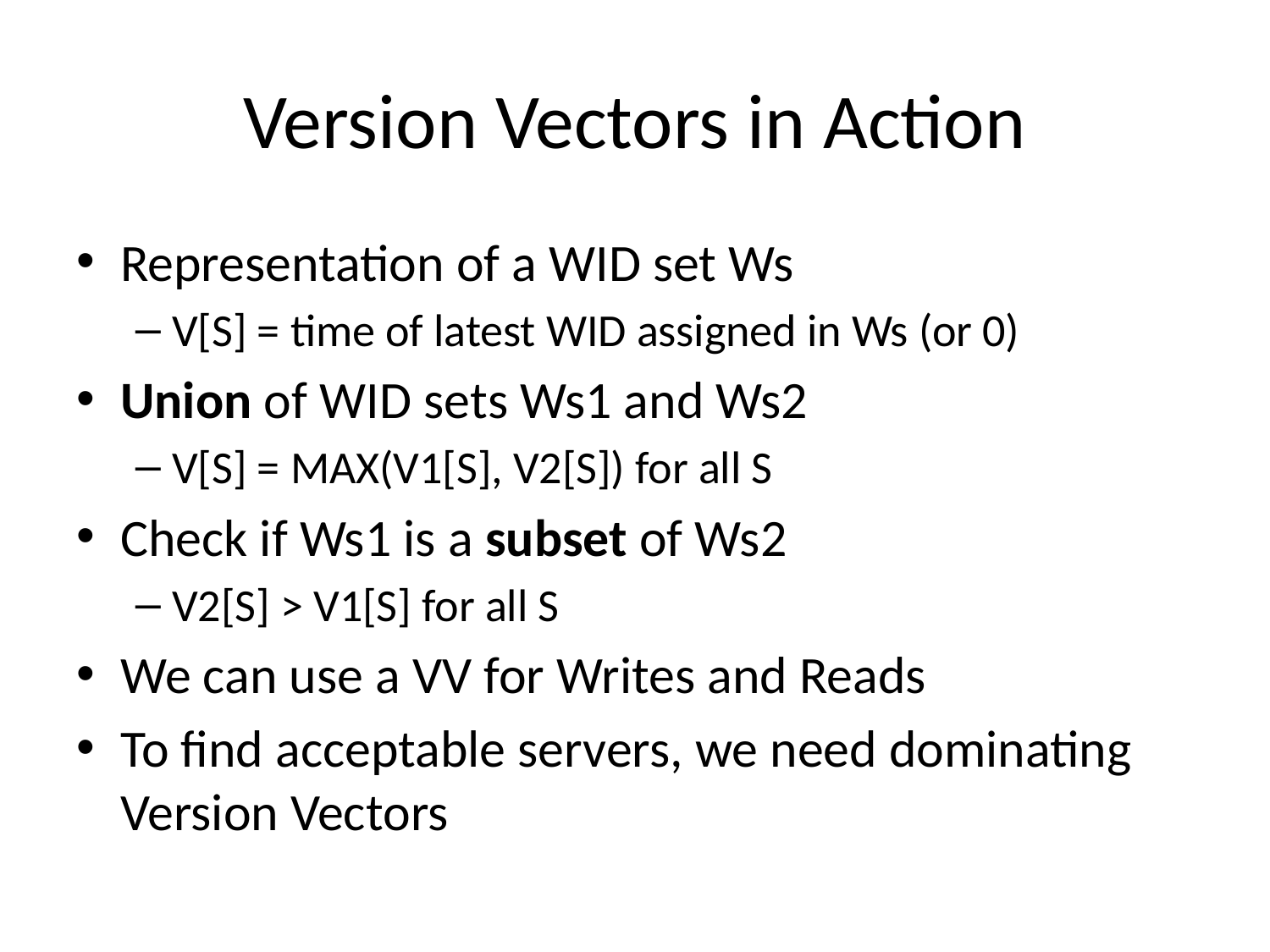

# Version Vectors in Action
Representation of a WID set Ws
V[S] = time of latest WID assigned in Ws (or 0)
Union of WID sets Ws1 and Ws2
V[S] = MAX(V1[S], V2[S]) for all S
Check if Ws1 is a subset of Ws2
V2[S] > V1[S] for all S
We can use a VV for Writes and Reads
To find acceptable servers, we need dominating Version Vectors